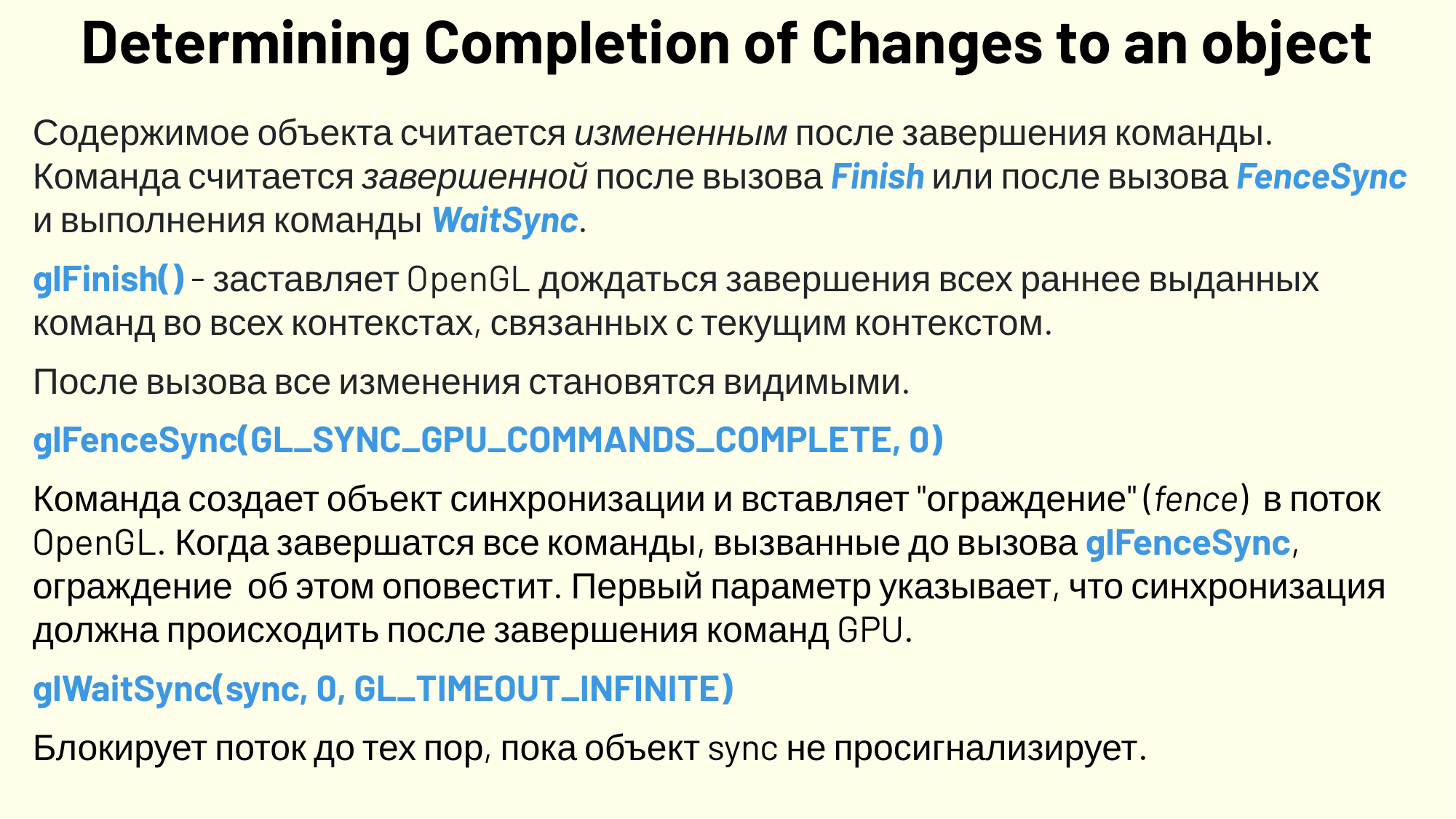

# Determining Completion of Changes to an object
Содержимое объекта считается измененным после завершения команды. Команда считается завершенной после вызова Finish или после вызова FenceSync и выполнения команды WaitSync.
glFinish() - заставляет OpenGL дождаться завершения всех раннее выданных команд во всех контекстах, связанных с текущим контекстом.
После вызова все изменения становятся видимыми.
glFenceSync(GL_SYNC_GPU_COMMANDS_COMPLETE, 0)
Команда создает объект синхронизации и вставляет "ограждение" (fence)  в поток OpenGL. Когда завершатся все команды, вызванные до вызова glFenceSync, ограждение  об этом оповестит. Первый параметр указывает, что синхронизация должна происходить после завершения команд GPU.
glWaitSync(sync, 0, GL_TIMEOUT_INFINITE)
Блокирует поток до тех пор, пока объект sync не просигнализирует.